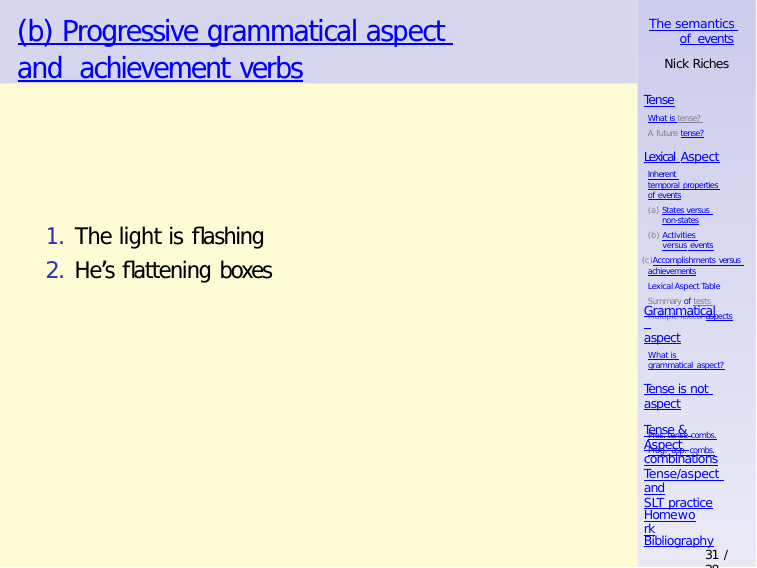

# (b) Progressive grammatical aspect and  achievement verbs
The semantics of  events
Nick Riches
Tense
What is tense?  A future tense?
Lexical Aspect
Inherent temporal  properties of events
States versus non-states
Activities versus events
Accomplishments versus  achievements
Lexical Aspect Table  Summary of tests  Multiple lexical aspects
The light is flashing
He’s flattening boxes
Grammatical  aspect
What is grammatical  aspect?

Tense is not aspect

Tense & Aspect  combinations
Pres. tense combs.
Prog.  asp. combs.
Tense/aspect and
SLT practice
Homework
Bibliography
31 / 38